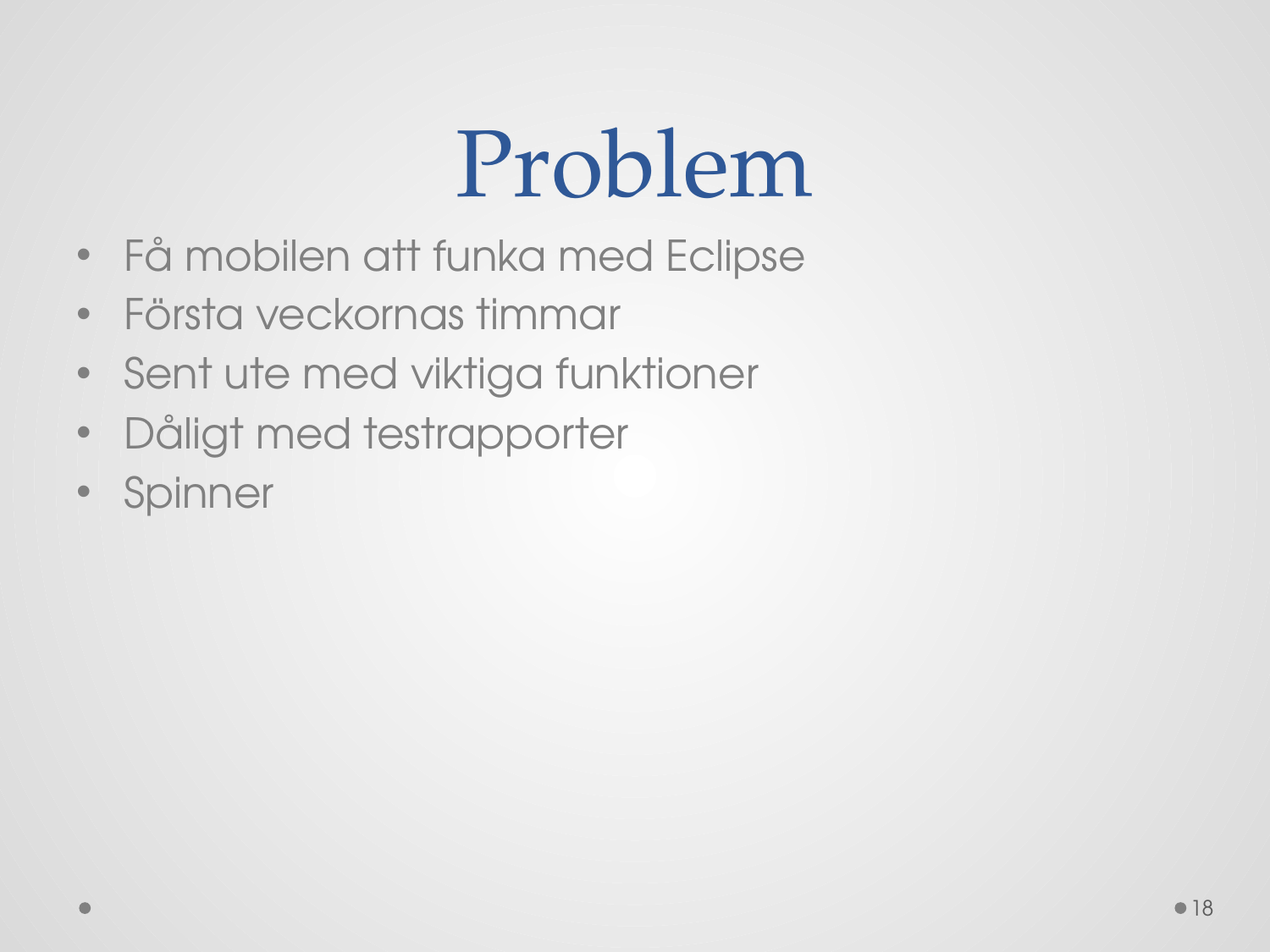

# Problem
Få mobilen att funka med Eclipse
Första veckornas timmar
Sent ute med viktiga funktioner
Dåligt med testrapporter
Spinner
18